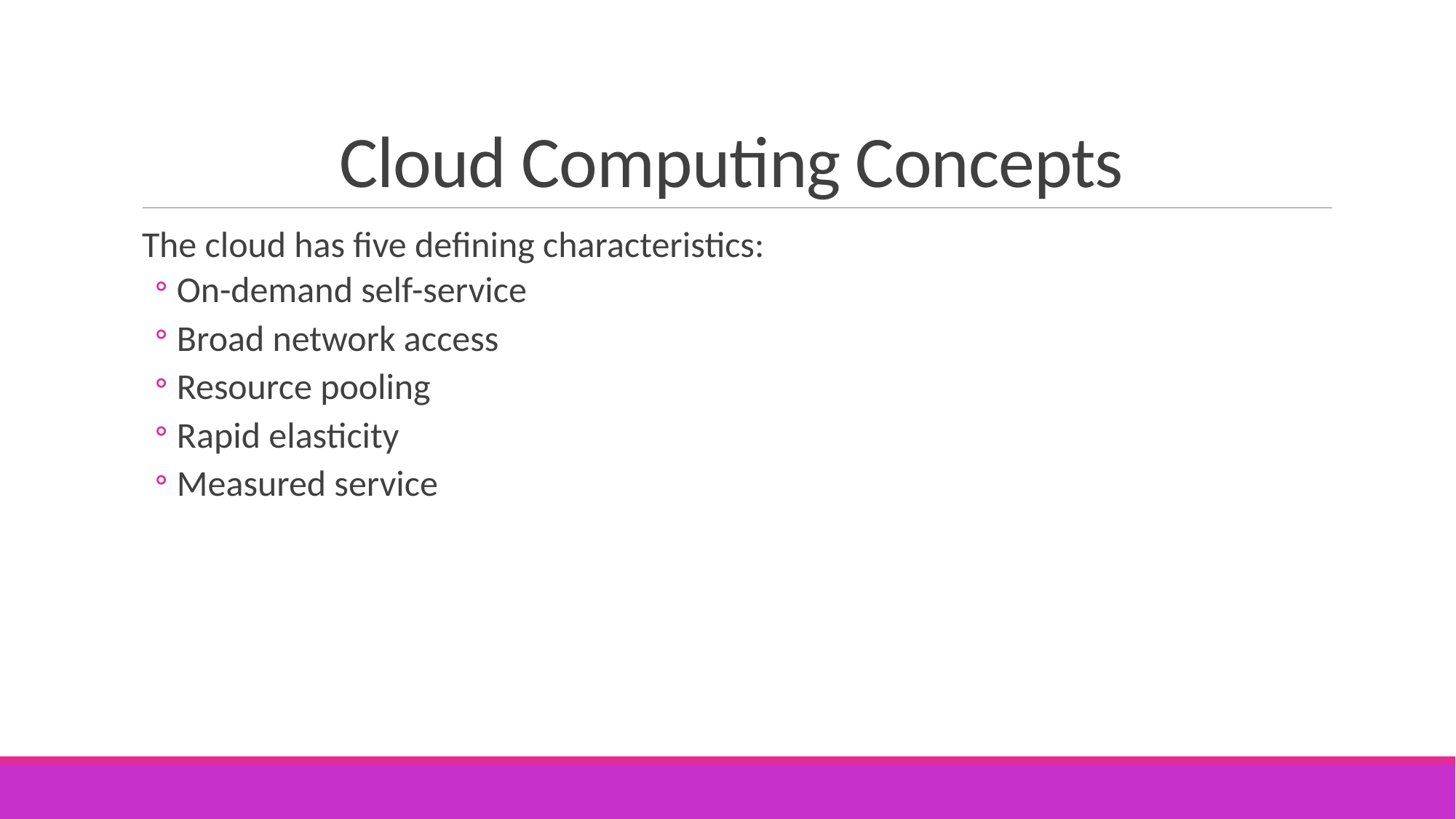

# Cloud Computing Concepts
The cloud has five defining characteristics:
On-demand self-service
Broad network access
Resource pooling
Rapid elasticity
Measured service